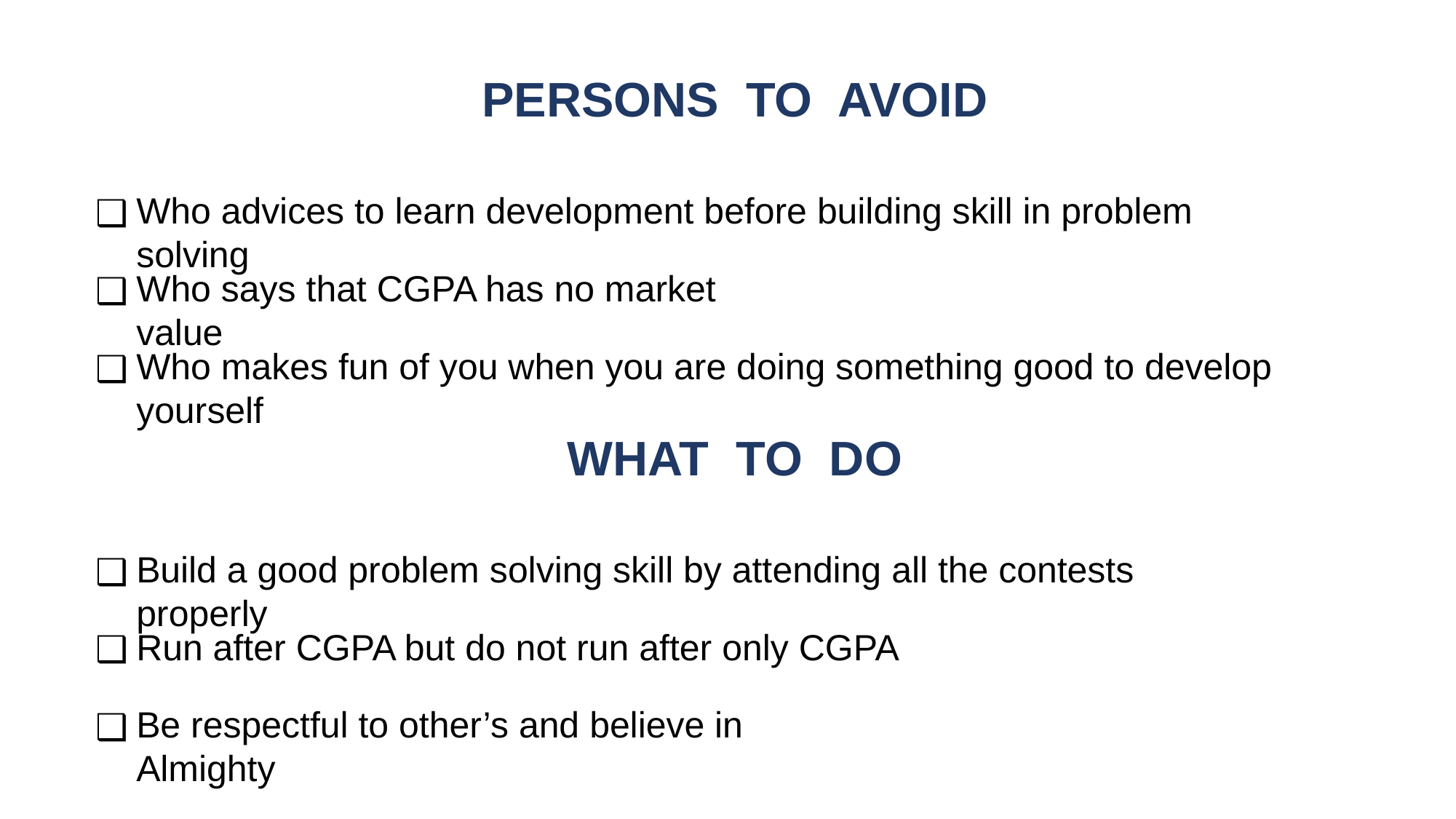

# PERSONS  TO  AVOID
Who advices to learn development before building skill in problem solving
Who says that CGPA has no market value
Who makes fun of you when you are doing something good to develop yourself
WHAT  TO  DO
Build a good problem solving skill by attending all the contests properly
Run after CGPA but do not run after only CGPA
Be respectful to other’s and believe in Almighty